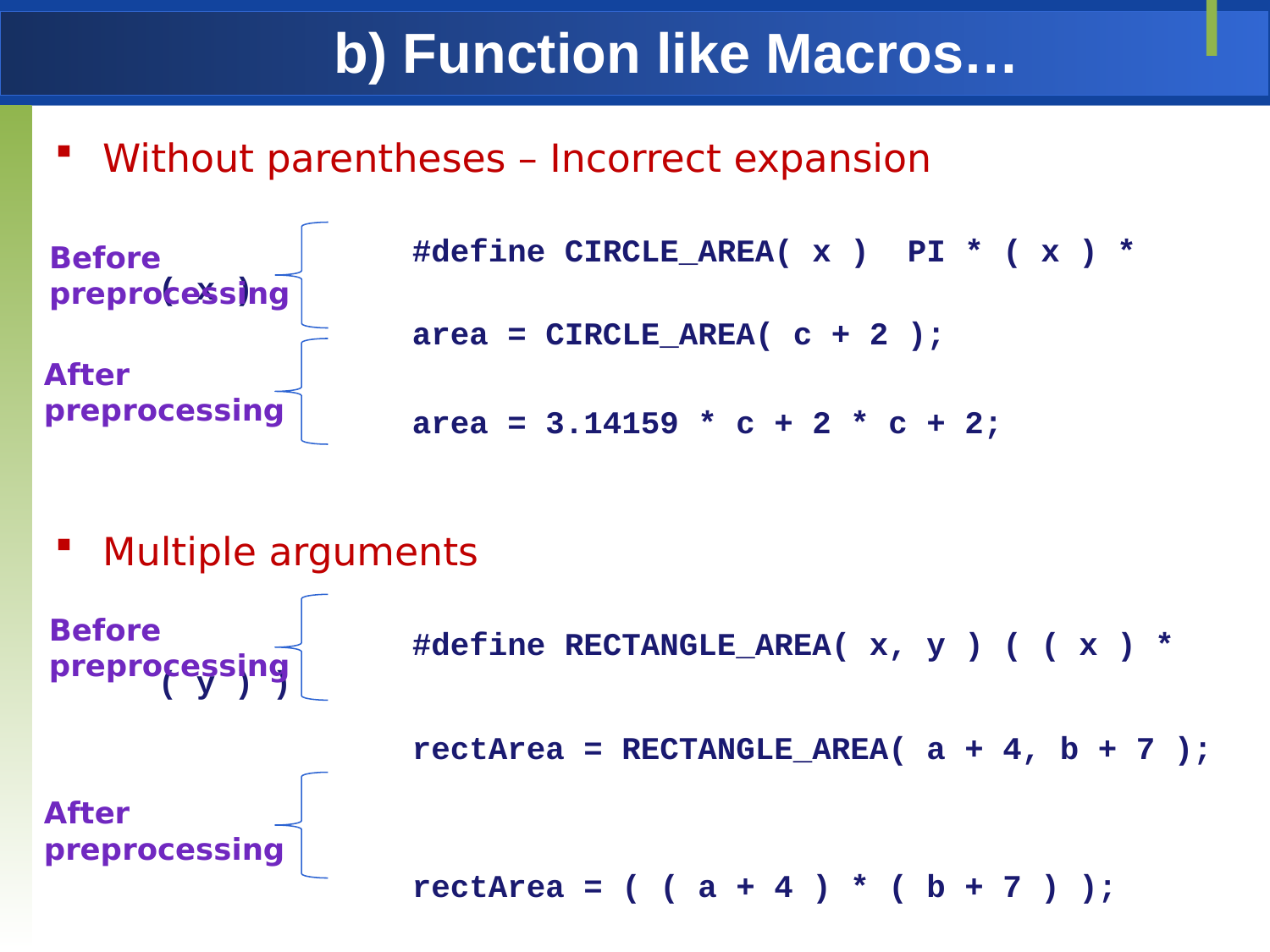

# b) Function like Macros…
Without parentheses – Incorrect expansion

			#define CIRCLE_AREA( x )  PI * ( x ) * ( x )
			area = CIRCLE_AREA( c + 2 );

			area = 3.14159 * c + 2 * c + 2;

Multiple arguments

			#define RECTANGLE_AREA( x, y ) ( ( x ) * ( y ) )
			rectArea = RECTANGLE_AREA( a + 4, b + 7 );

			rectArea = ( ( a + 4 ) * ( b + 7 ) );

Before
preprocessing

After
preprocessing

Before
preprocessing

After
preprocessing